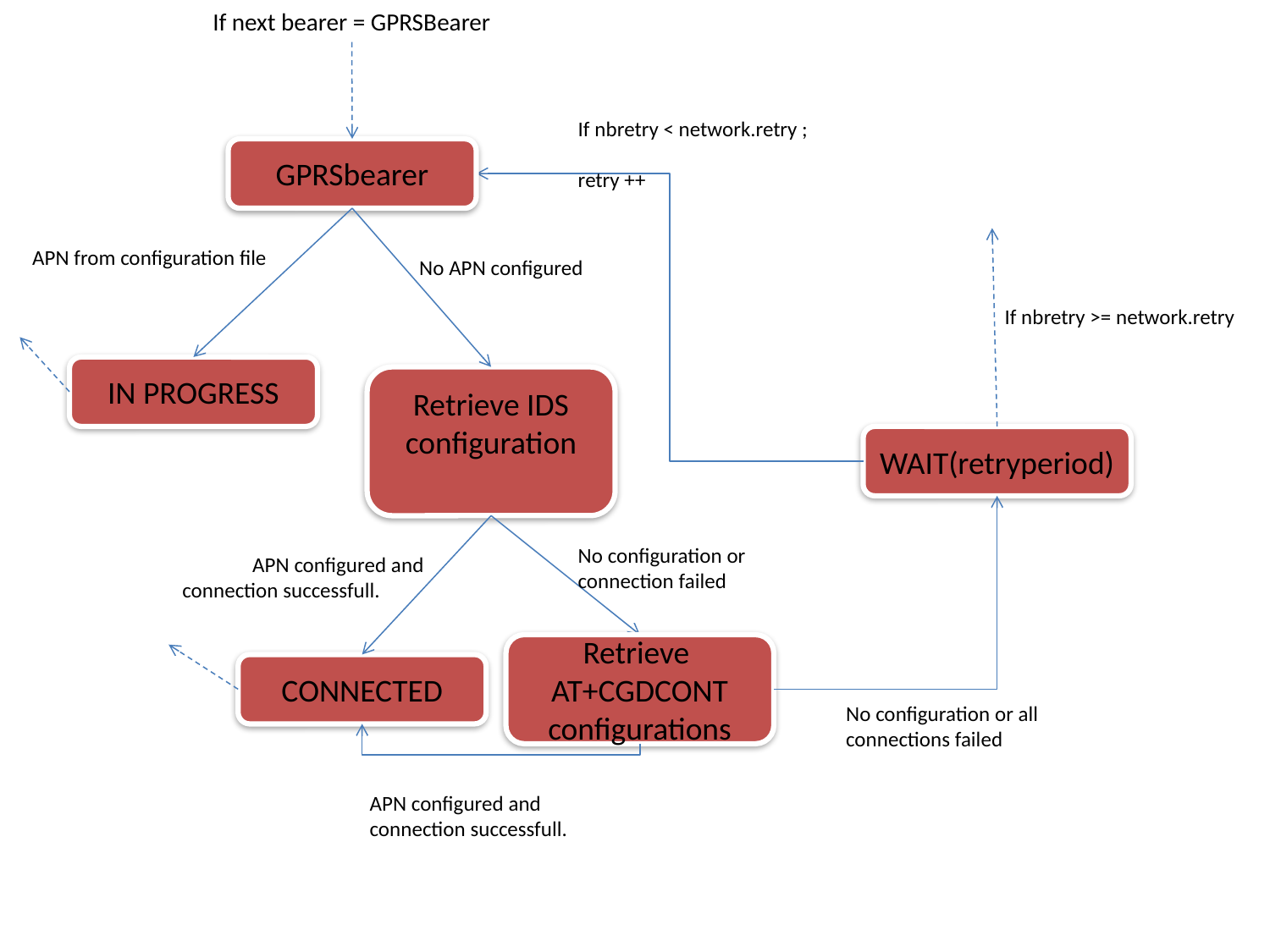

If next bearer = GPRSBearer
If nbretry < network.retry ;
retry ++
GPRSbearer
APN from configuration file
No APN configured
If nbretry >= network.retry
IN PROGRESS
Retrieve IDS configuration

WAIT(retryperiod)
No configuration or connection failed
APN configured and connection successfull.
Retrieve  AT+CGDCONT configurations
CONNECTED
No configuration or all  connections failed
APN configured and connection successfull.